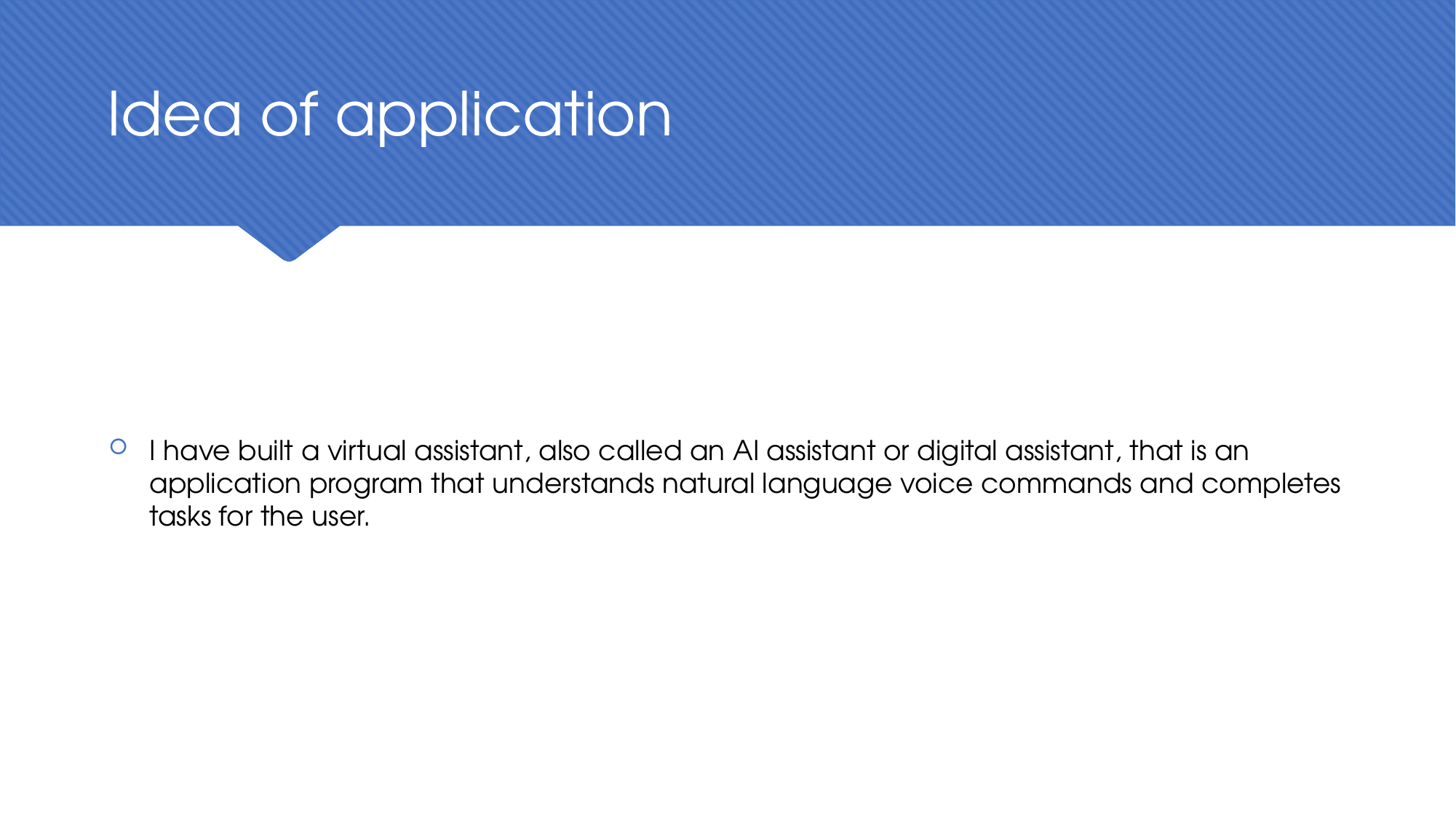

# Idea of application
I have built a virtual assistant, also called an AI assistant or digital assistant, that is an application program that understands natural language voice commands and completes tasks for the user.